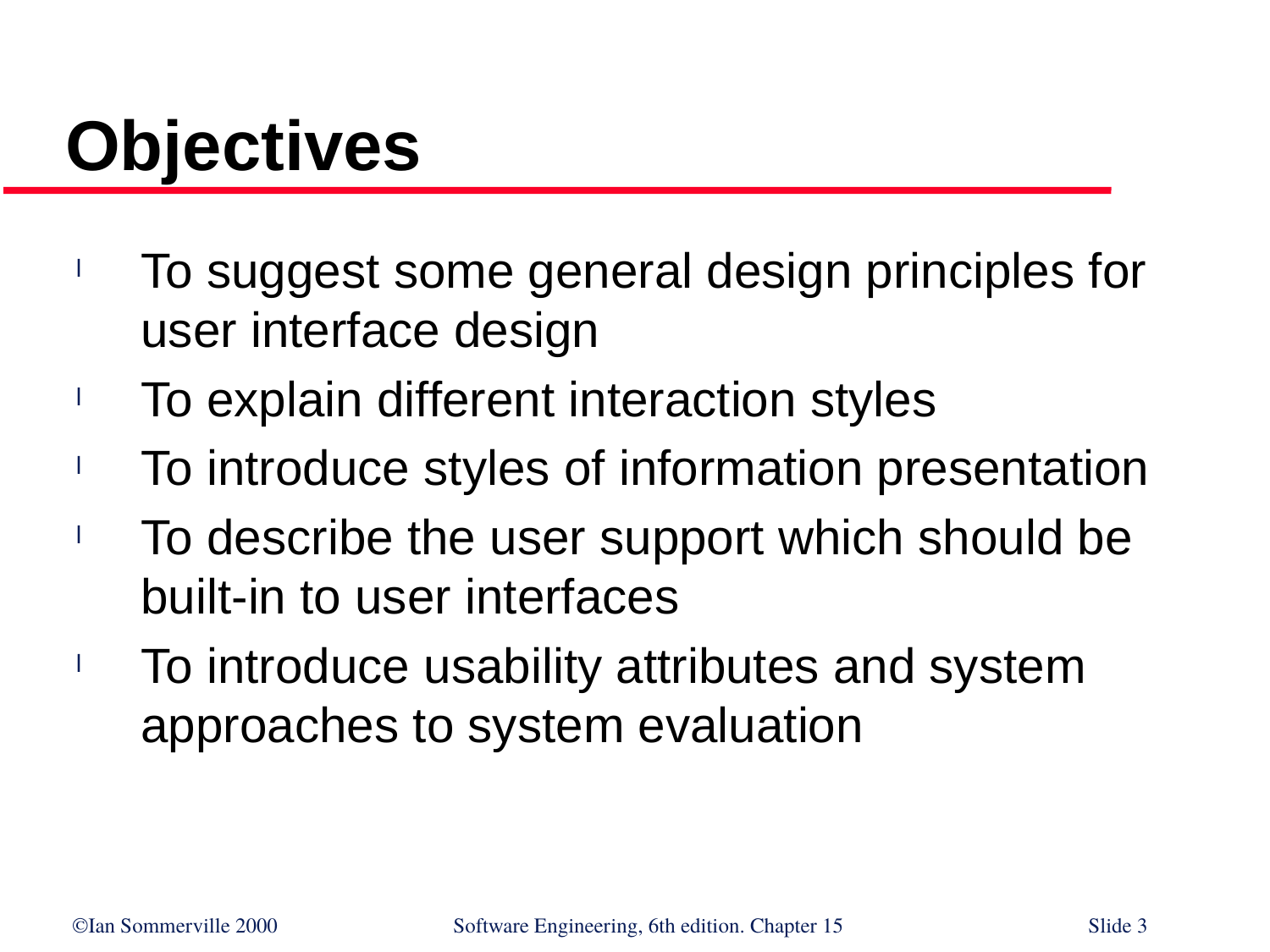

# Objectives
To suggest some general design principles for user interface design
To explain different interaction styles
To introduce styles of information presentation
To describe the user support which should be built-in to user interfaces
To introduce usability attributes and system approaches to system evaluation